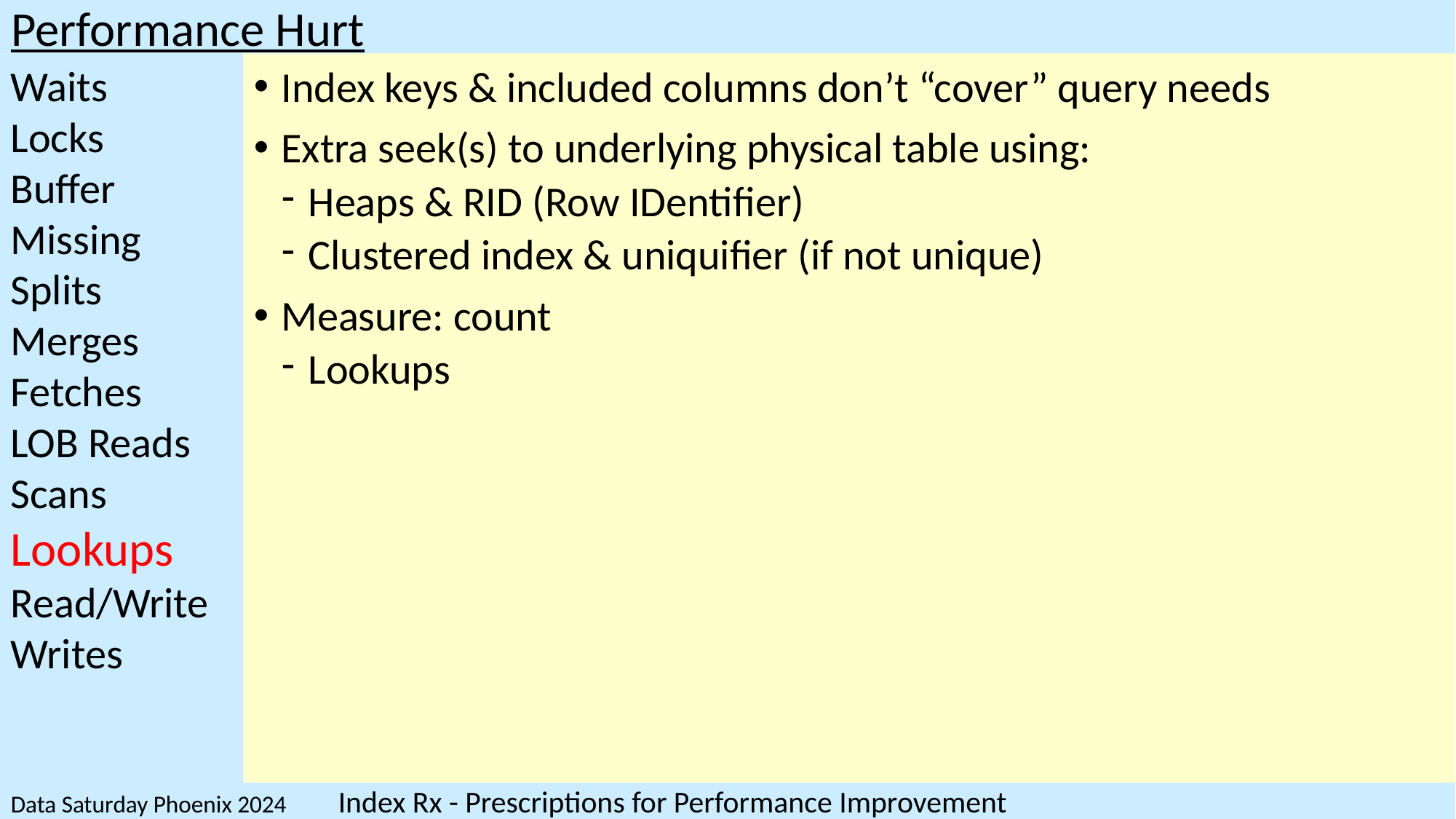

# Performance Hurt
Waits
Locks
Buffer
Missing
Splits
Merges
Fetches
LOB Reads
Scans
Lookups
Read/Write
Writes
Index keys & included columns don’t “cover” query needs
Extra seek(s) to underlying physical table using:
Heaps & RID (Row IDentifier)
Clustered index & uniquifier (if not unique)
Measure: count
Lookups